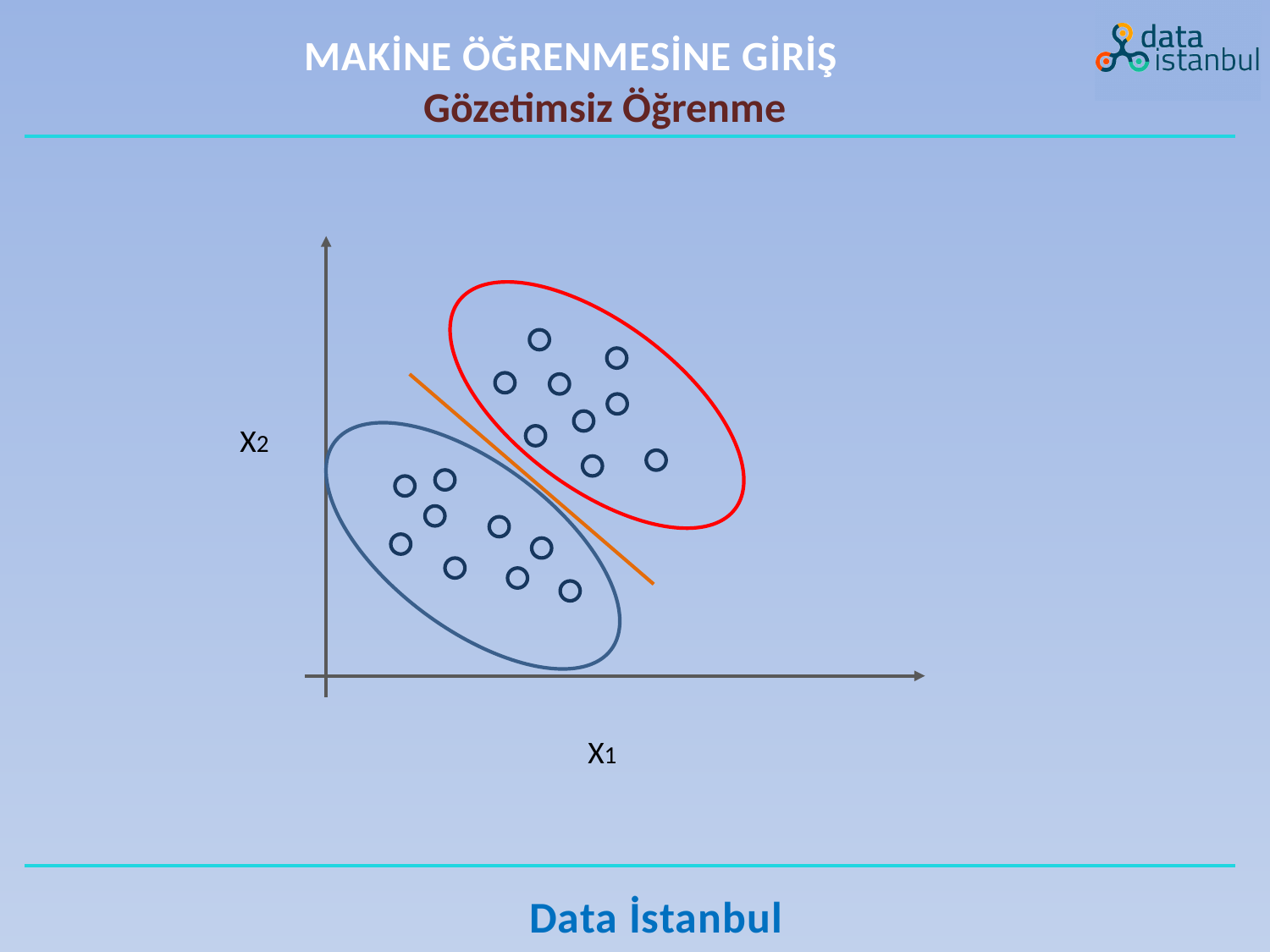

MAKİNE ÖĞRENMESİNE GİRİŞ
Gözetimsiz Öğrenme

X2

X1